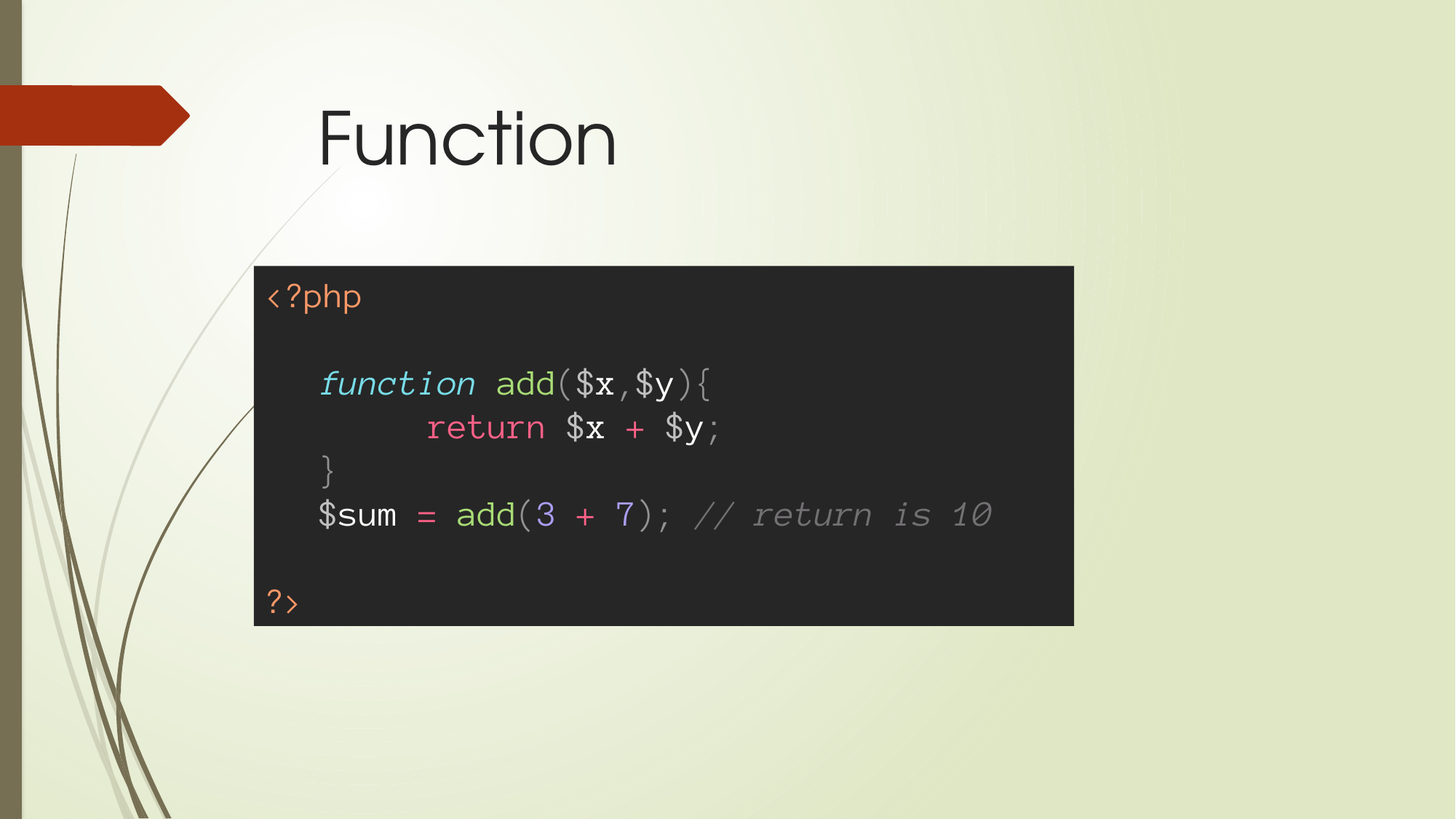

# Function
<?php

function add($x,$y){
	return $x + $y;
}
$sum = add(3 + 7); // return is 10

?>